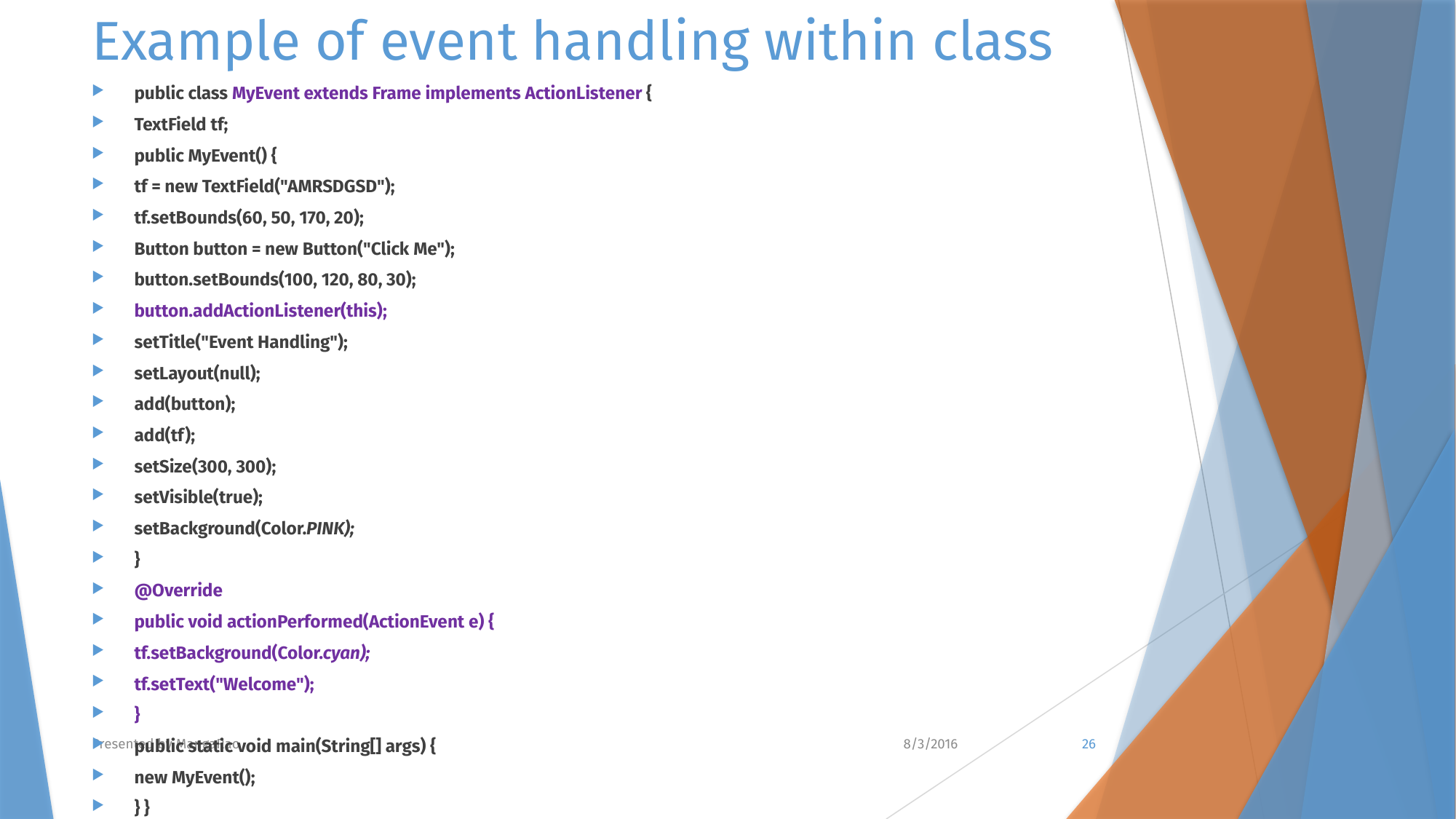

# Example of event handling within class
public class MyEvent extends Frame implements ActionListener {
TextField tf;
public MyEvent() {
tf = new TextField("AMRSDGSD");
tf.setBounds(60, 50, 170, 20);
Button button = new Button("Click Me");
button.setBounds(100, 120, 80, 30);
button.addActionListener(this);
setTitle("Event Handling");
setLayout(null);
add(button);
add(tf);
setSize(300, 300);
setVisible(true);
setBackground(Color.PINK);
}
@Override
public void actionPerformed(ActionEvent e) {
tf.setBackground(Color.cyan);
tf.setText("Welcome");
}
public static void main(String[] args) {
new MyEvent();
} }
Presented by MangaRao
8/3/2016
26